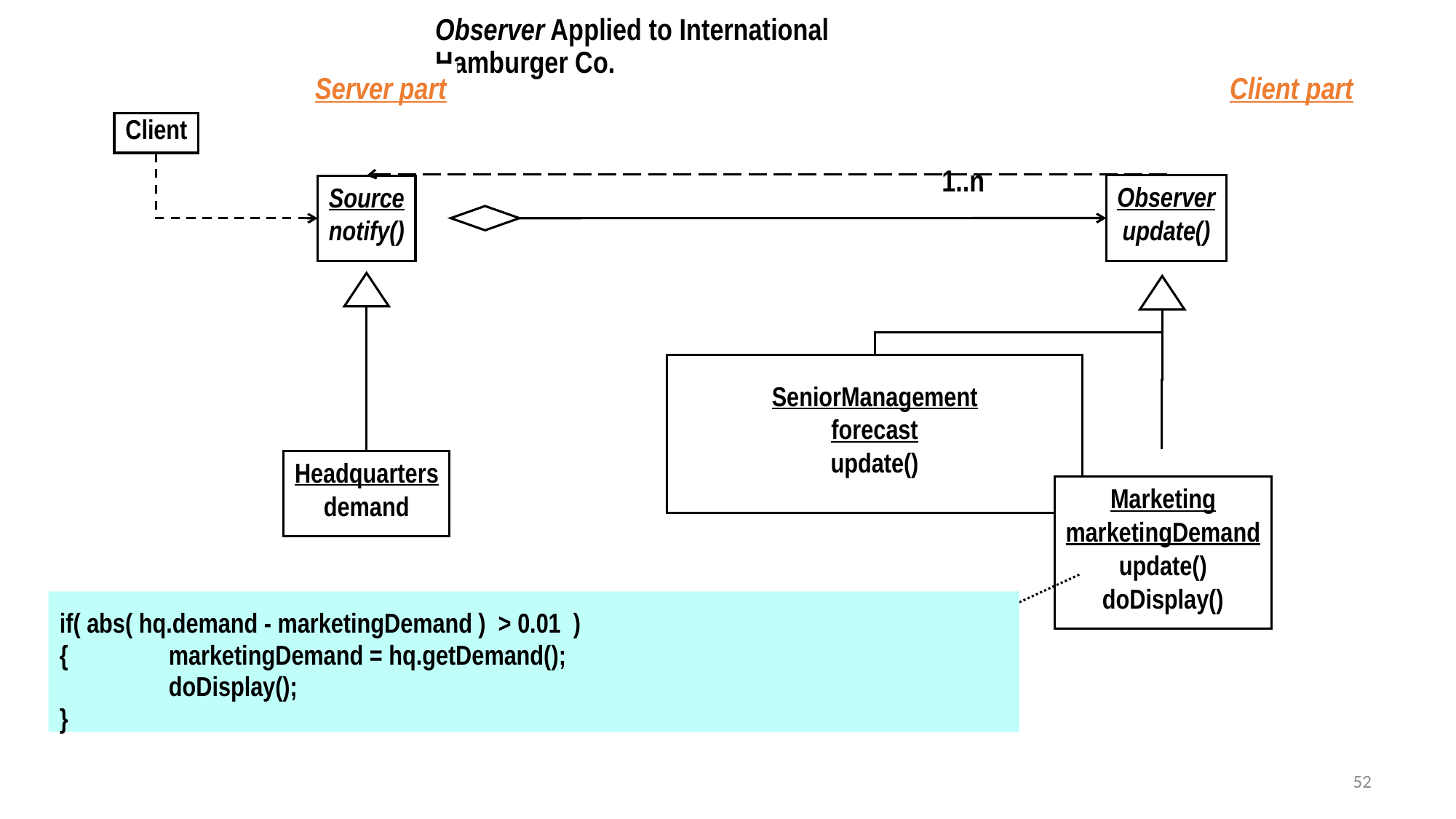

Observer Applied to International
Hamburger Co.
Server part
Client part
Client
1..n
Observer
update()
Source
notify()

SeniorManagement
forecast
update()
Headquarters
demand
Marketing
marketingDemand
update()
doDisplay()

if( abs( hq.demand - marketingDemand )  > 0.01  )
{	marketingDemand = hq.getDemand();
	doDisplay();
}
52